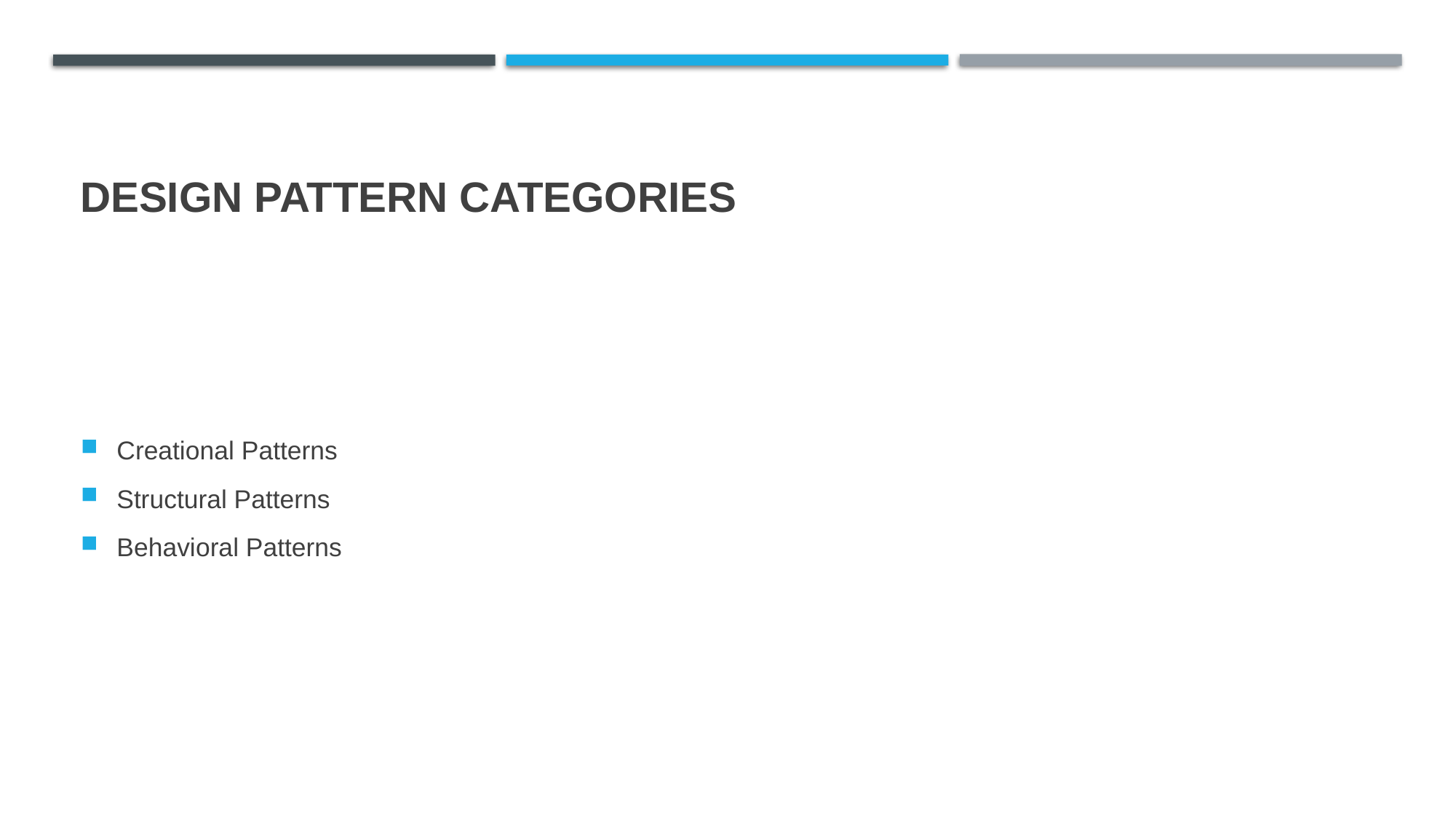

# Design Pattern Categories
Creational Patterns
Structural Patterns
Behavioral Patterns